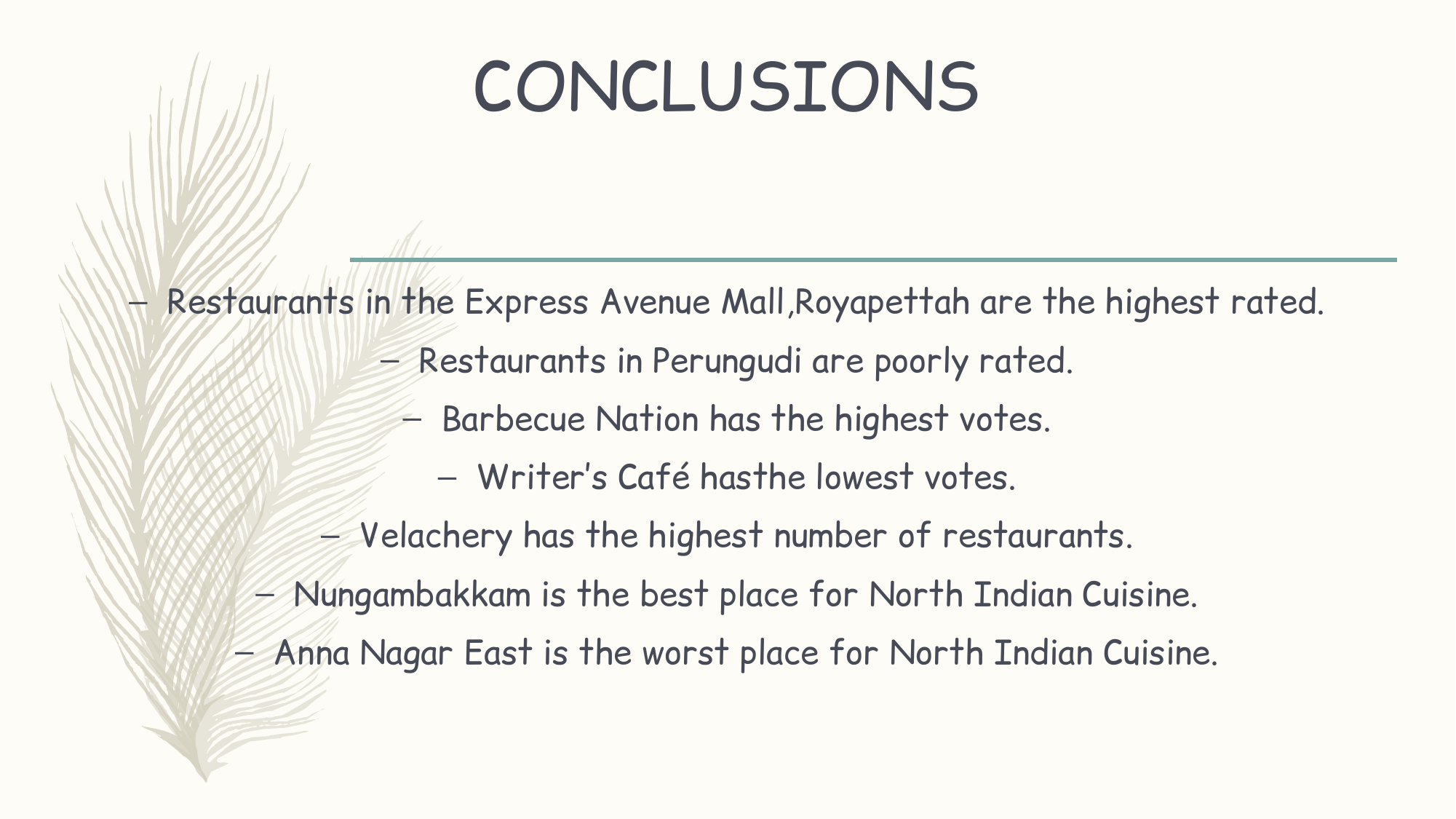

# CONCLUSIONS
Restaurants in the Express Avenue Mall,Royapettah are the highest rated.
Restaurants in Perungudi are poorly rated.
Barbecue Nation has the highest votes.
Writer’s Café hasthe lowest votes.
Velachery has the highest number of restaurants.
Nungambakkam is the best place for North Indian Cuisine.
Anna Nagar East is the worst place for North Indian Cuisine.